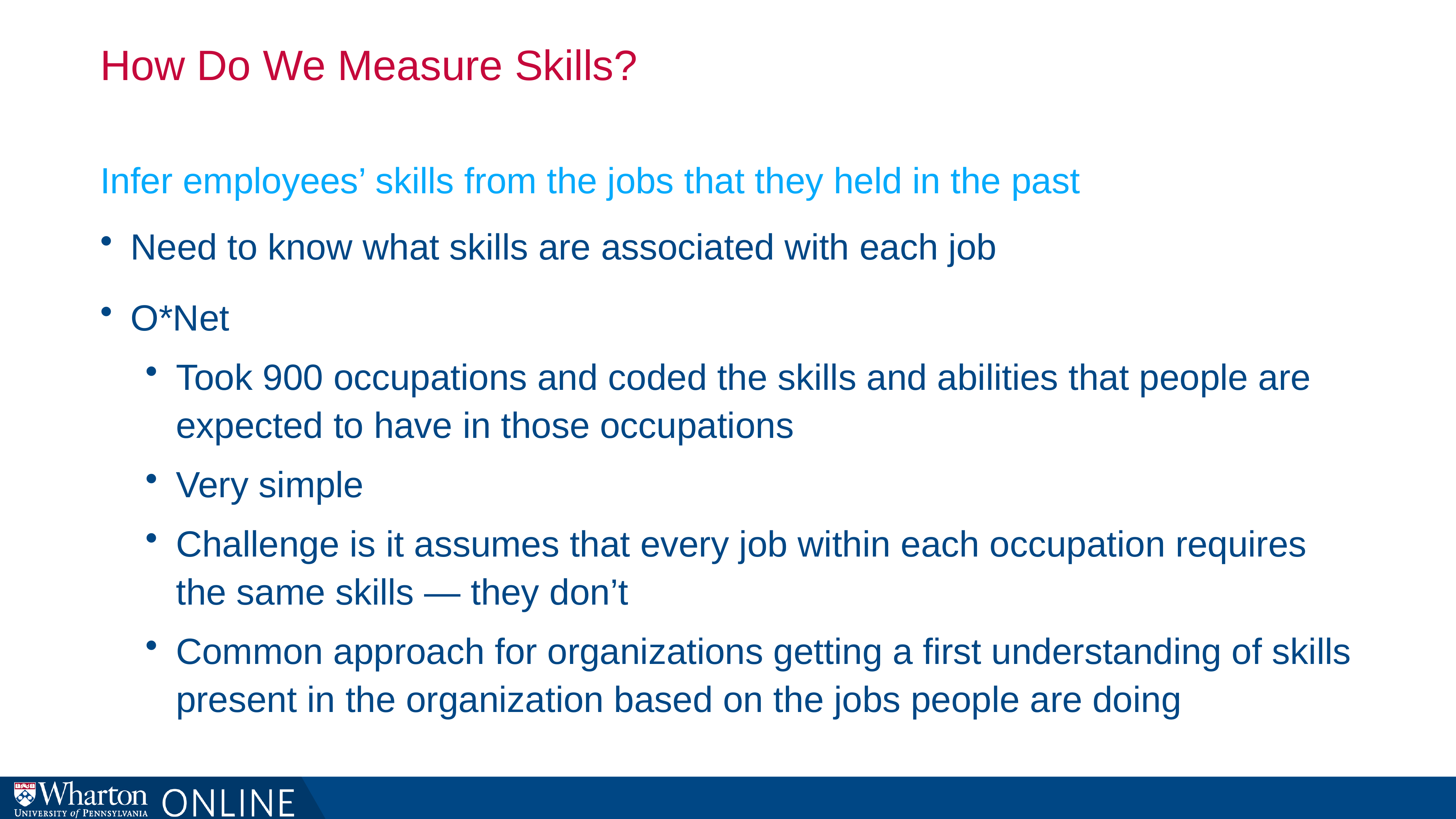

# How Do We Measure Skills?
Infer employees’ skills from the jobs that they held in the past
Need to know what skills are associated with each job
O*Net
Took 900 occupations and coded the skills and abilities that people are expected to have in those occupations
Very simple
Challenge is it assumes that every job within each occupation requires the same skills — they don’t
Common approach for organizations getting a first understanding of skills present in the organization based on the jobs people are doing